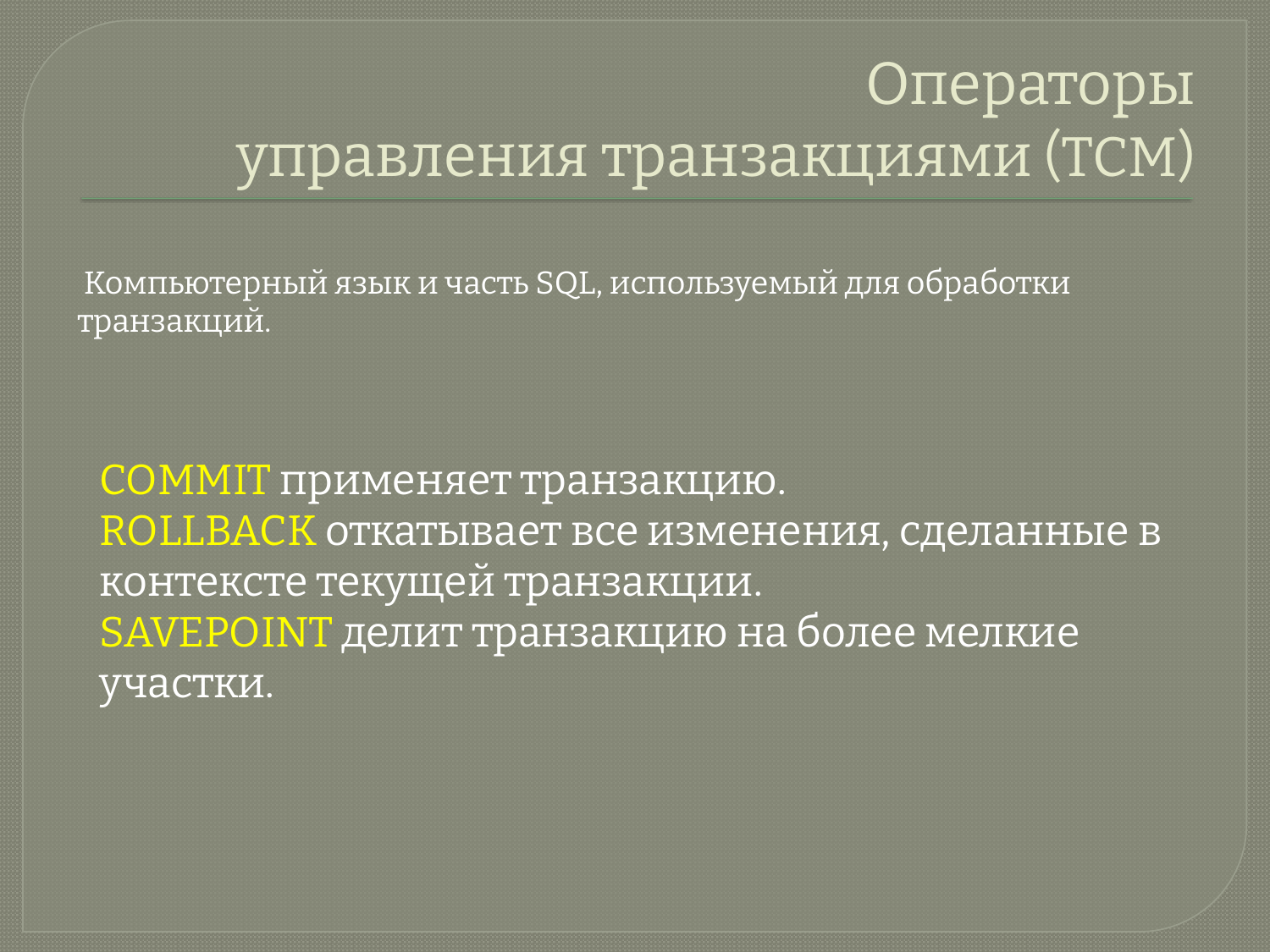

# Операторы управления транзакциями (TCM)
 Компьютерный язык и часть SQL, используемый для обработки транзакций.
COMMIT применяет транзакцию.
ROLLBACK откатывает все изменения, сделанные в контексте текущей транзакции.
SAVEPOINT делит транзакцию на более мелкие участки.